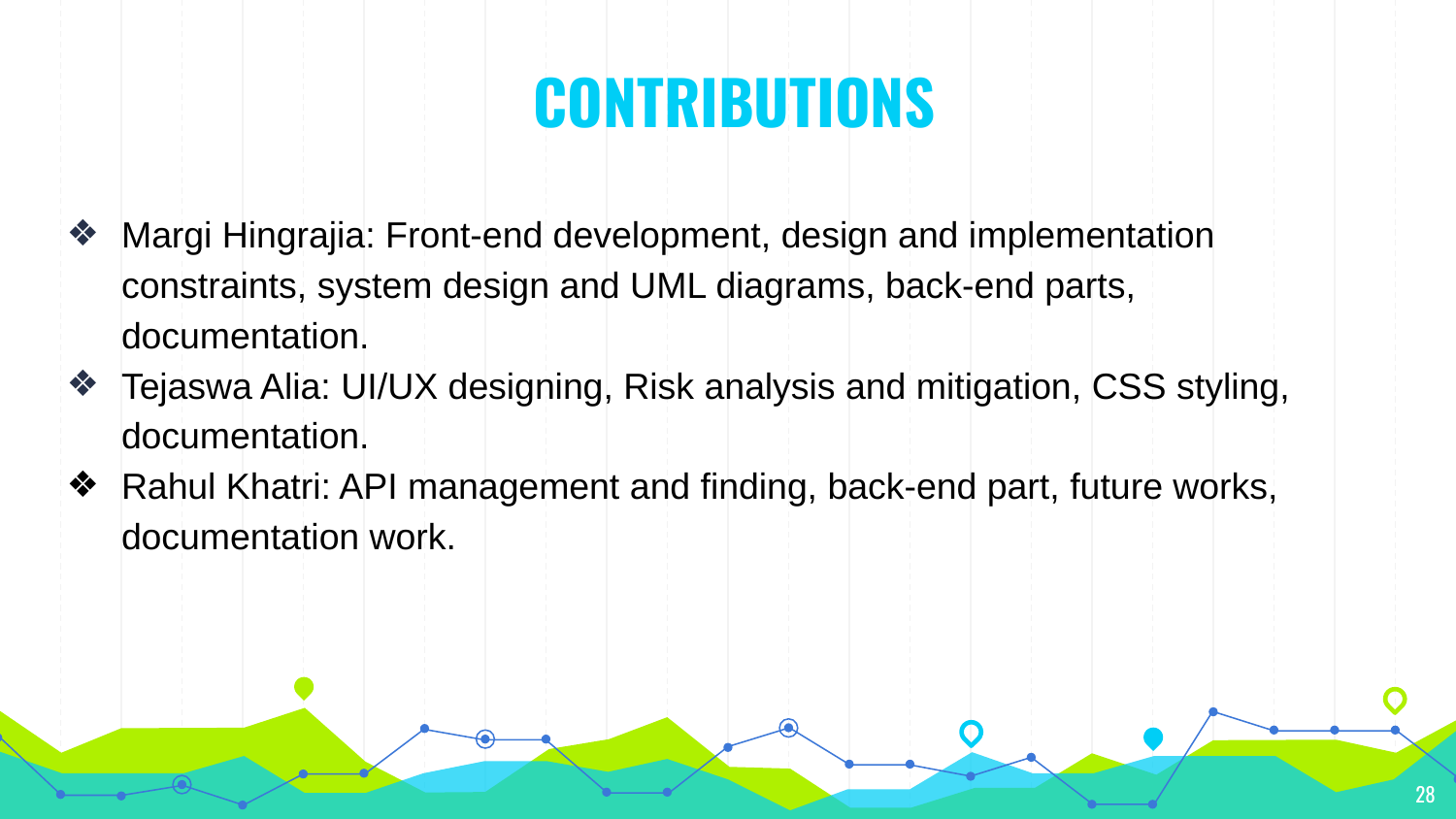

# CONTRIBUTIONS

Margi Hingrajia: Front-end development, design and implementation constraints, system design and UML diagrams, back-end parts, documentation.
Tejaswa Alia: UI/UX designing, Risk analysis and mitigation, CSS styling, documentation.
Rahul Khatri: API management and finding, back-end part, future works, documentation work.

28